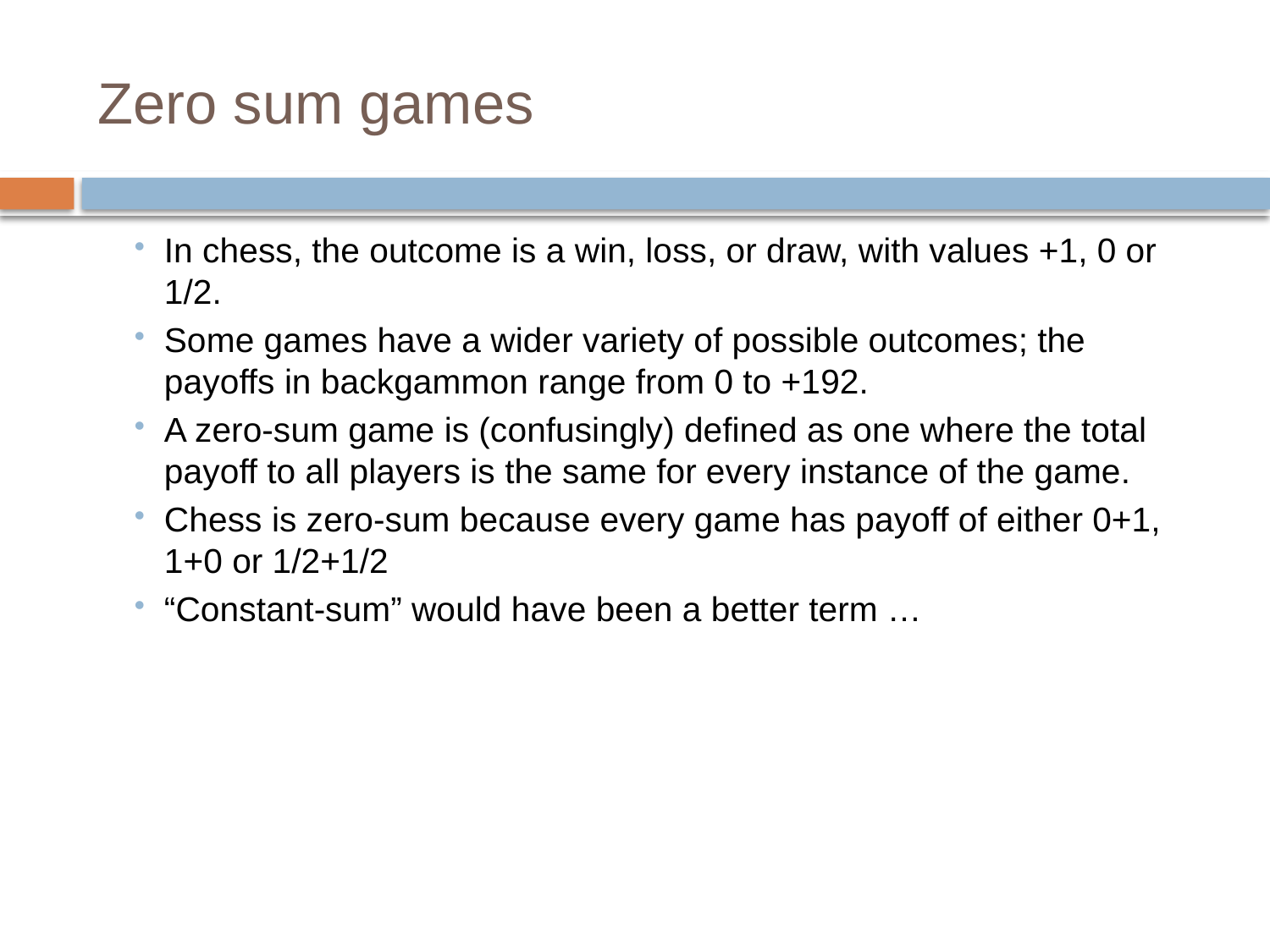

# Zero sum games
In chess, the outcome is a win, loss, or draw, with values +1, 0 or 1/2.
Some games have a wider variety of possible outcomes; the payoffs in backgammon range from 0 to +192.
A zero-sum game is (confusingly) defined as one where the total payoff to all players is the same for every instance of the game.
Chess is zero-sum because every game has payoff of either 0+1, 1+0 or 1/2+1/2
“Constant-sum” would have been a better term …